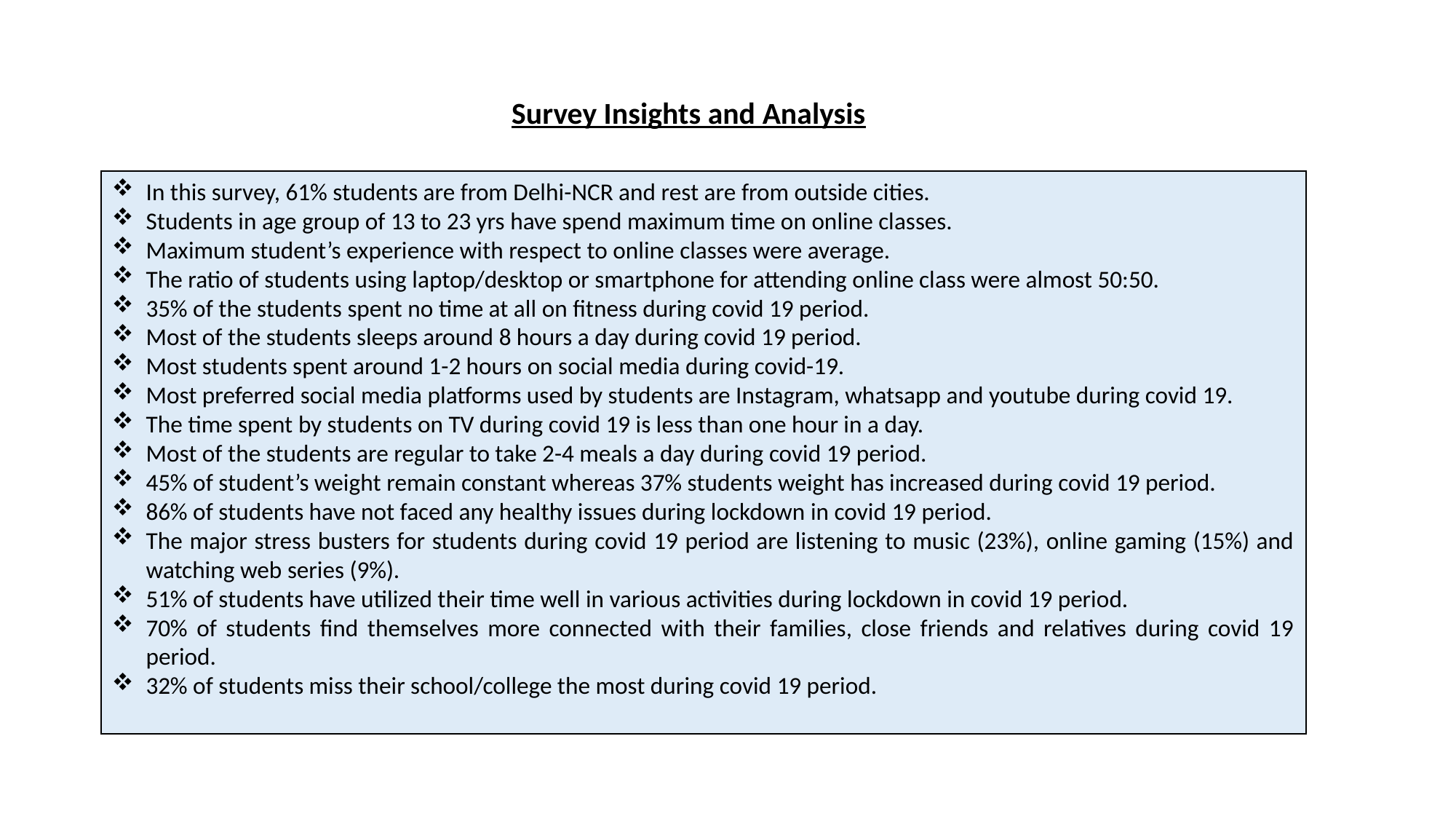

Survey Insights and Analysis
In this survey, 61% students are from Delhi-NCR and rest are from outside cities.
Students in age group of 13 to 23 yrs have spend maximum time on online classes.
Maximum student’s experience with respect to online classes were average.
The ratio of students using laptop/desktop or smartphone for attending online class were almost 50:50.
35% of the students spent no time at all on fitness during covid 19 period.
Most of the students sleeps around 8 hours a day during covid 19 period.
Most students spent around 1-2 hours on social media during covid-19.
Most preferred social media platforms used by students are Instagram, whatsapp and youtube during covid 19.
The time spent by students on TV during covid 19 is less than one hour in a day.
Most of the students are regular to take 2-4 meals a day during covid 19 period.
45% of student’s weight remain constant whereas 37% students weight has increased during covid 19 period.
86% of students have not faced any healthy issues during lockdown in covid 19 period.
The major stress busters for students during covid 19 period are listening to music (23%), online gaming (15%) and watching web series (9%).
51% of students have utilized their time well in various activities during lockdown in covid 19 period.
70% of students find themselves more connected with their families, close friends and relatives during covid 19 period.
32% of students miss their school/college the most during covid 19 period.